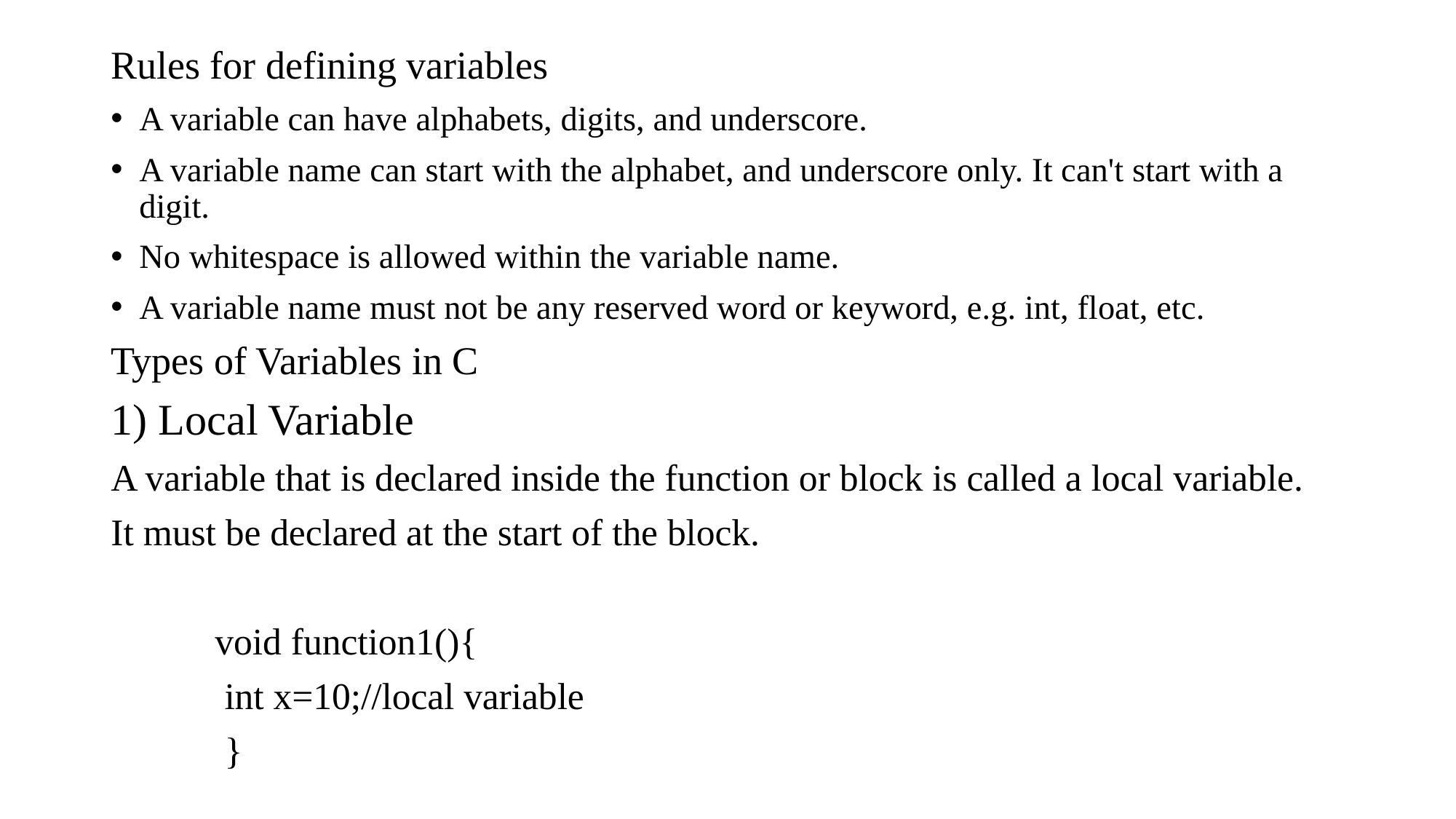

Rules for defining variables
A variable can have alphabets, digits, and underscore.
A variable name can start with the alphabet, and underscore only. It can't start with a digit.
No whitespace is allowed within the variable name.
A variable name must not be any reserved word or keyword, e.g. int, float, etc.
Types of Variables in C
1) Local Variable
A variable that is declared inside the function or block is called a local variable.
It must be declared at the start of the block.

           void function1(){
            int x=10;//local variable
            }